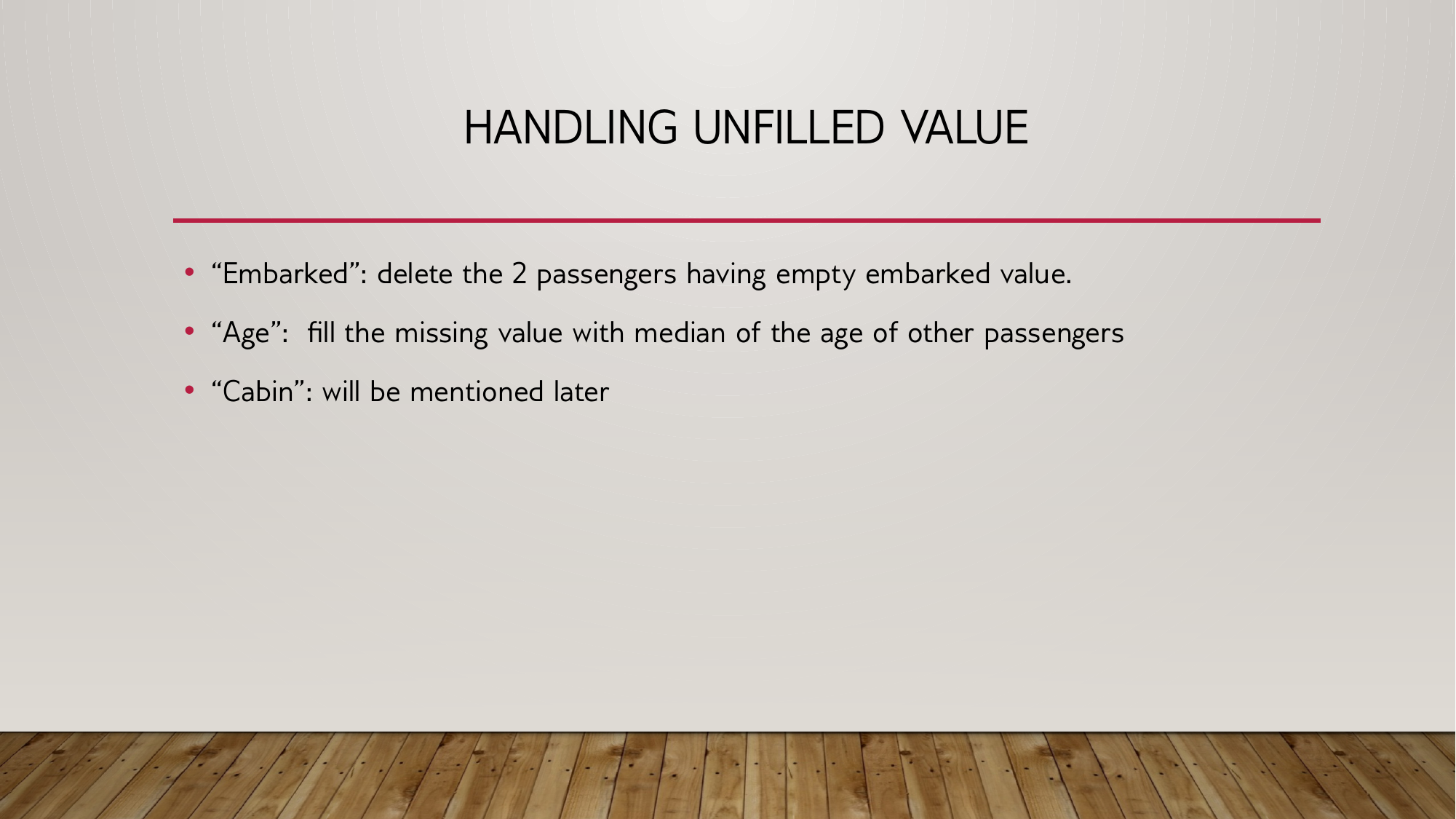

# Handling unfilled value
“Embarked”: delete the 2 passengers having empty embarked value.
“Age”:  fill the missing value with median of the age of other passengers
“Cabin”: will be mentioned later